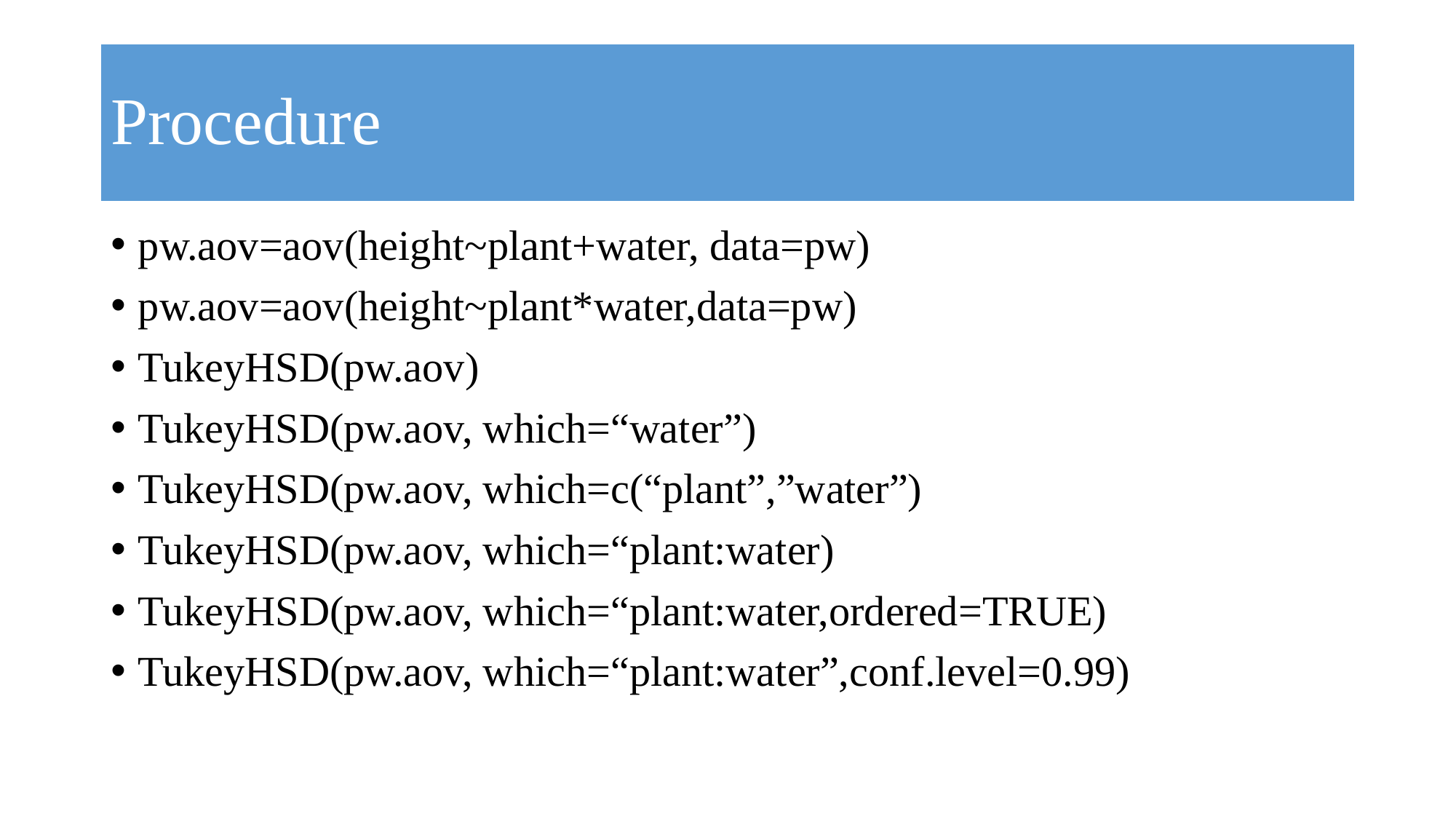

# Procedure
pw.aov=aov(height~plant+water, data=pw)
pw.aov=aov(height~plant*water,data=pw)
TukeyHSD(pw.aov)
TukeyHSD(pw.aov, which=“water”)
TukeyHSD(pw.aov, which=c(“plant”,”water”)
TukeyHSD(pw.aov, which=“plant:water)
TukeyHSD(pw.aov, which=“plant:water,ordered=TRUE)
TukeyHSD(pw.aov, which=“plant:water”,conf.level=0.99)